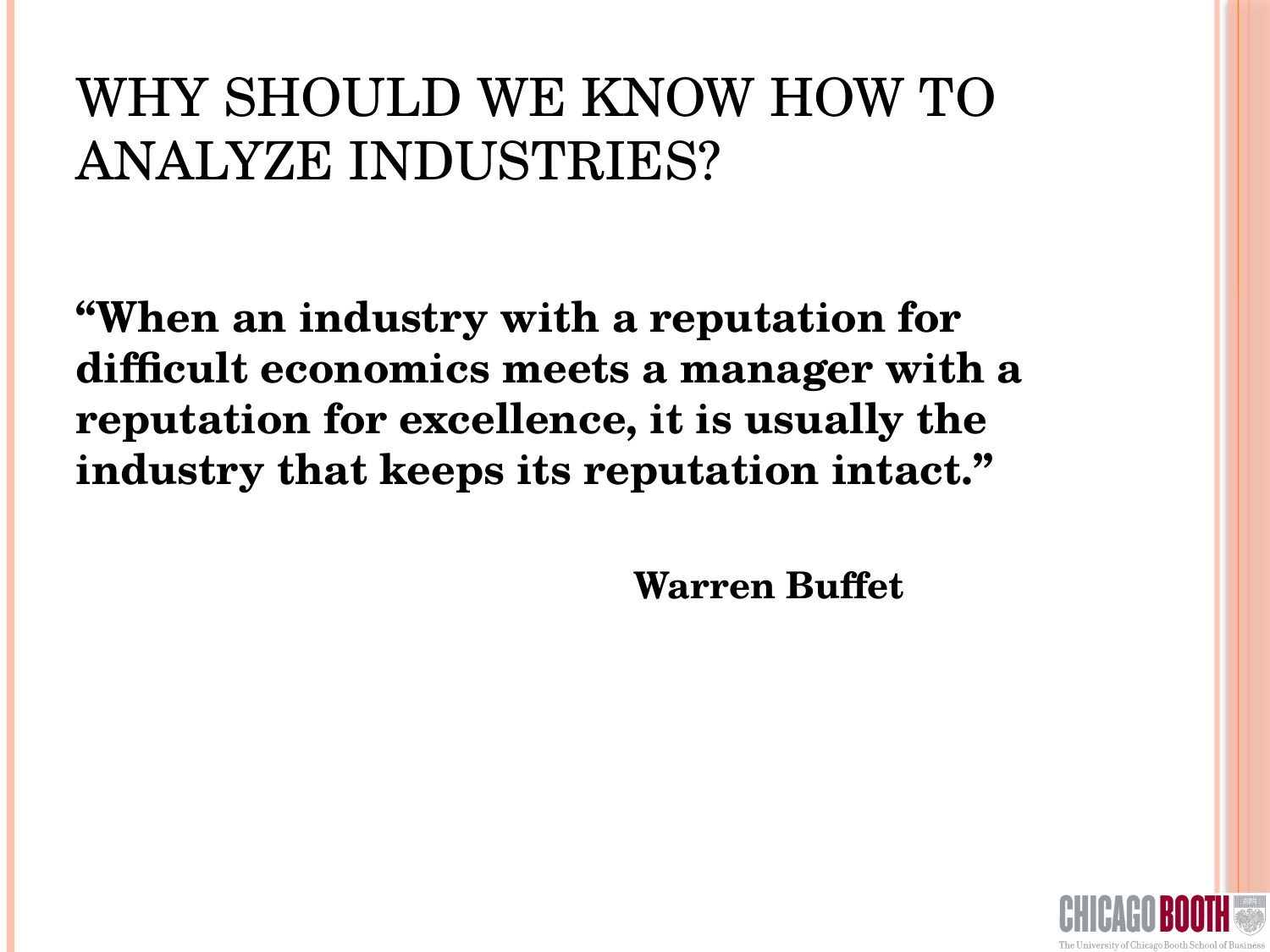

# Why should we know how to analyze industries?

“When an industry with a reputation for difficult economics meets a manager with a reputation for excellence, it is usually the industry that keeps its reputation intact.”

	                                           Warren Buffet